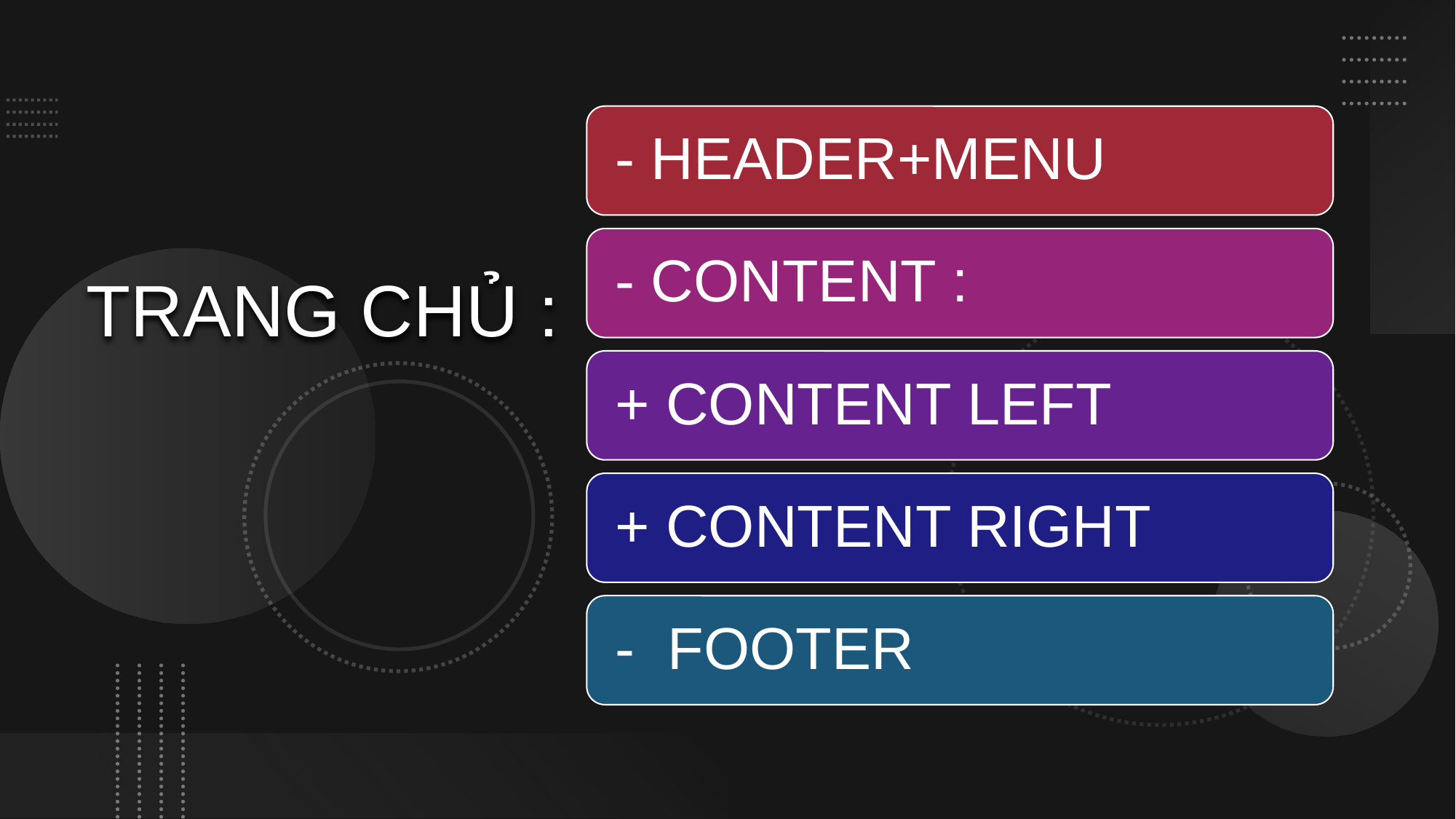

# TRANG CHỦ :
- HEADER+MENU
- CONTENT :
+ CONTENT LEFT
+ CONTENT RIGHT
-  FOOTER